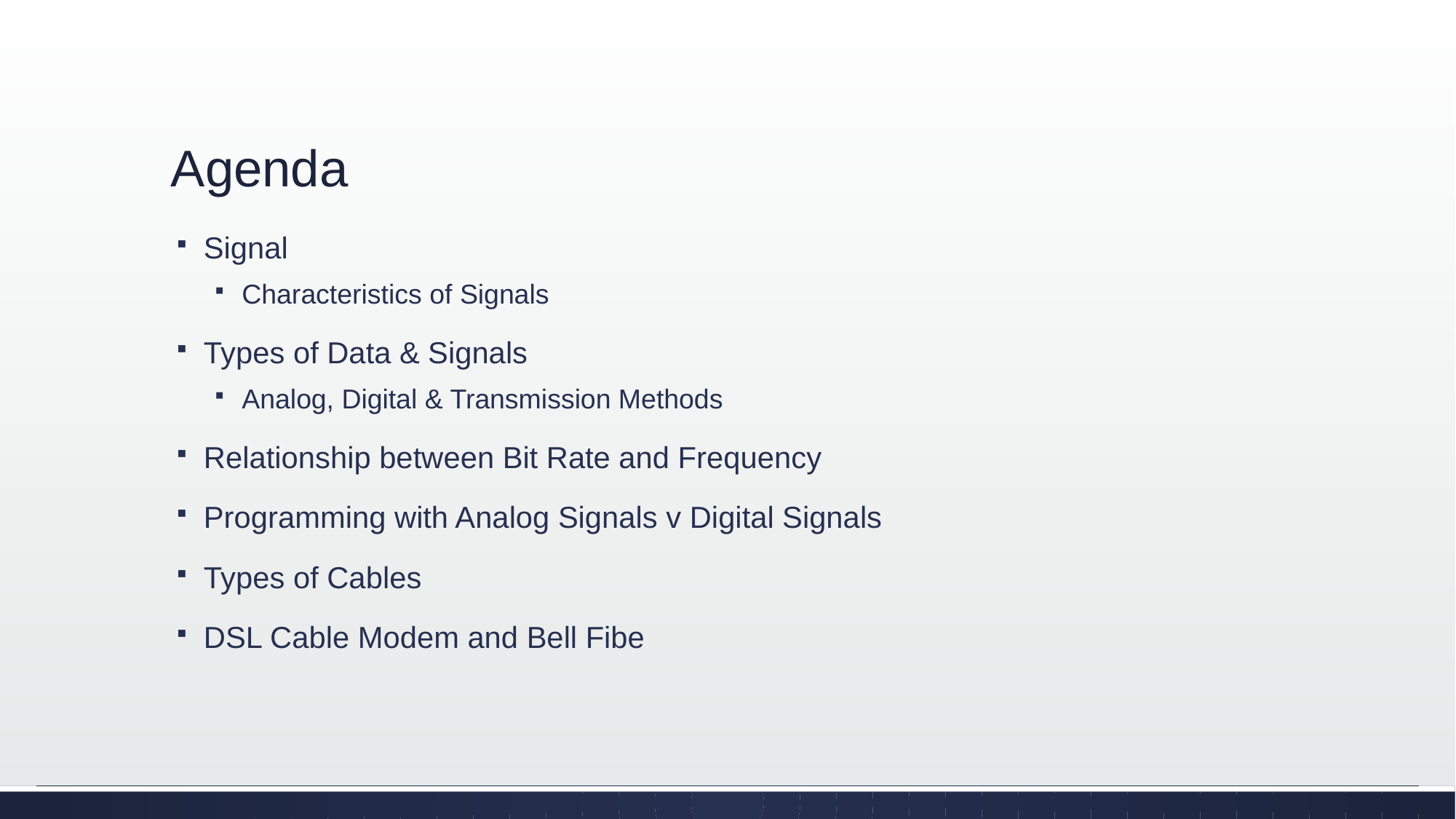

# Agenda
Signal
Characteristics of Signals
Types of Data & Signals
Analog, Digital & Transmission Methods
Relationship between Bit Rate and Frequency
Programming with Analog Signals v Digital Signals
Types of Cables
DSL Cable Modem and Bell Fibe